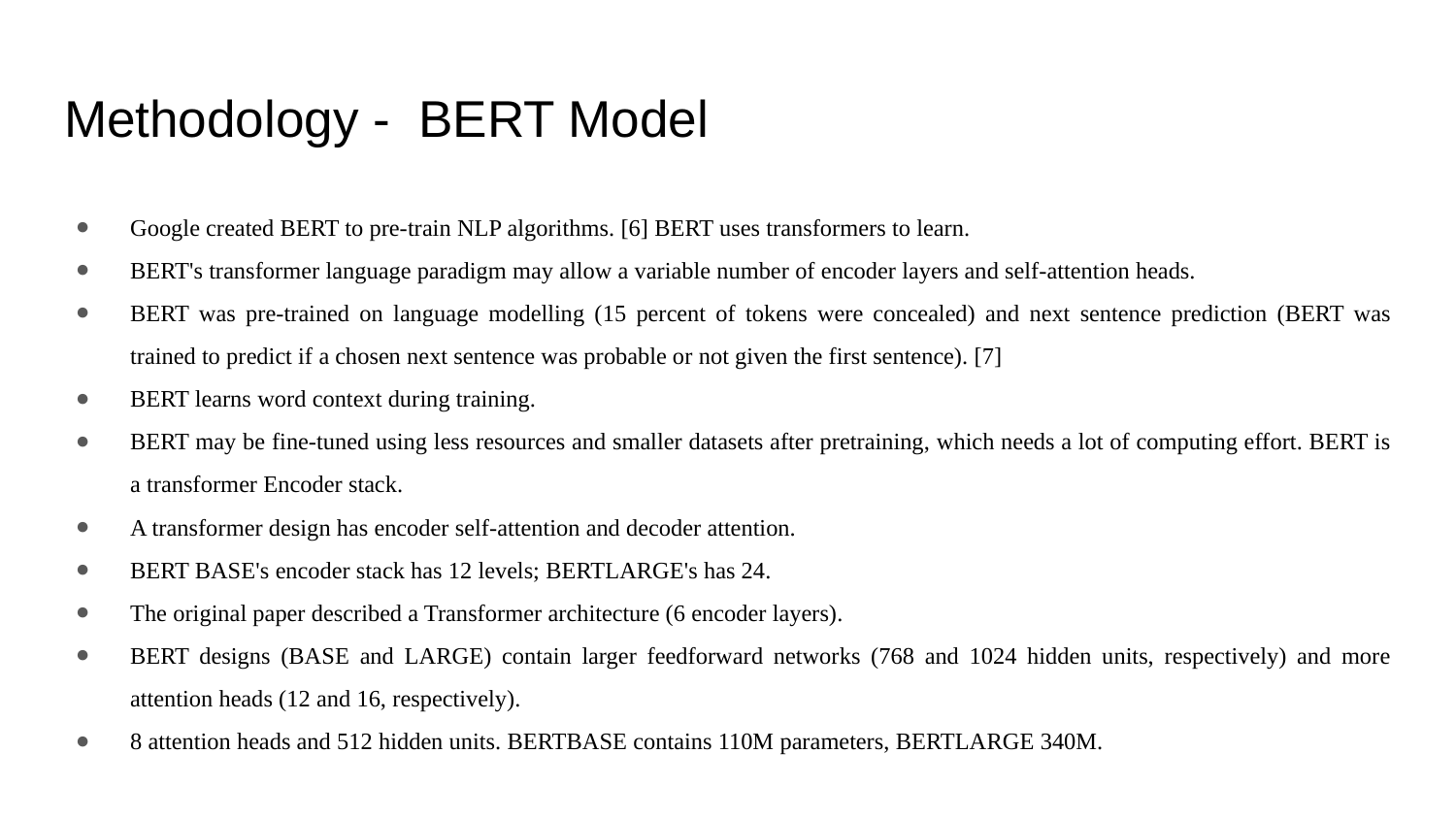

# Methodology -  BERT Model

Google created BERT to pre-train NLP algorithms. [6] BERT uses transformers to learn.
BERT's transformer language paradigm may allow a variable number of encoder layers and self-attention heads.
BERT was pre-trained on language modelling (15 percent of tokens were concealed) and next sentence prediction (BERT was trained to predict if a chosen next sentence was probable or not given the first sentence). [7]
BERT learns word context during training.
BERT may be fine-tuned using less resources and smaller datasets after pretraining, which needs a lot of computing effort. BERT is a transformer Encoder stack.
A transformer design has encoder self-attention and decoder attention.
BERT BASE's encoder stack has 12 levels; BERTLARGE's has 24.
The original paper described a Transformer architecture (6 encoder layers).
BERT designs (BASE and LARGE) contain larger feedforward networks (768 and 1024 hidden units, respectively) and more attention heads (12 and 16, respectively).
8 attention heads and 512 hidden units. BERTBASE contains 110M parameters, BERTLARGE 340M.